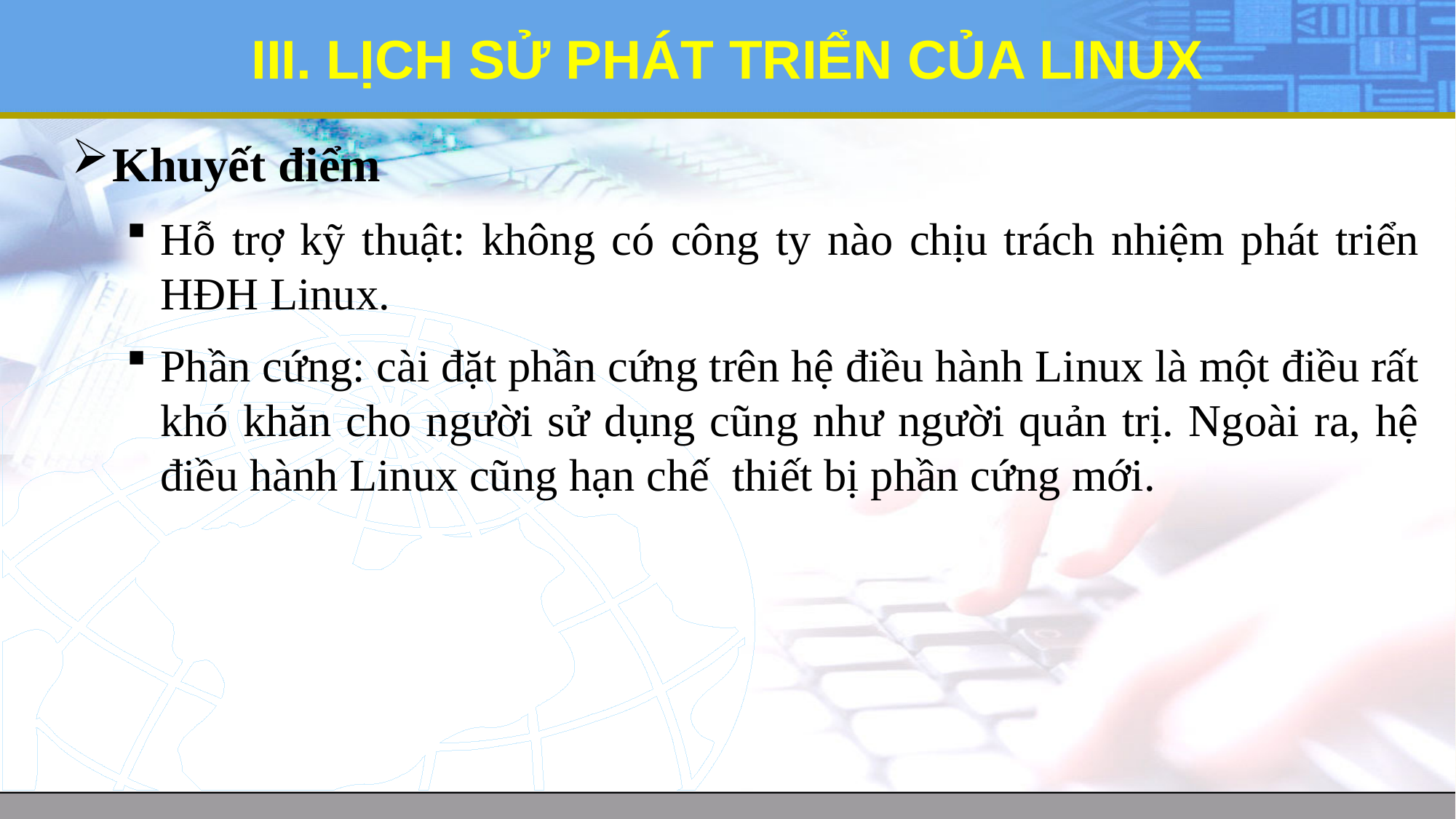

# III. LỊCH SỬ PHÁT TRIỂN CỦA LINUX
Khuyết điểm
Hỗ trợ kỹ thuật: không có công ty nào chịu trách nhiệm phát triển HĐH Linux.
Phần cứng: cài đặt phần cứng trên hệ điều hành Linux là một điều rất khó khăn cho người sử dụng cũng như người quản trị. Ngoài ra, hệ điều hành Linux cũng hạn chế  thiết bị phần cứng mới.